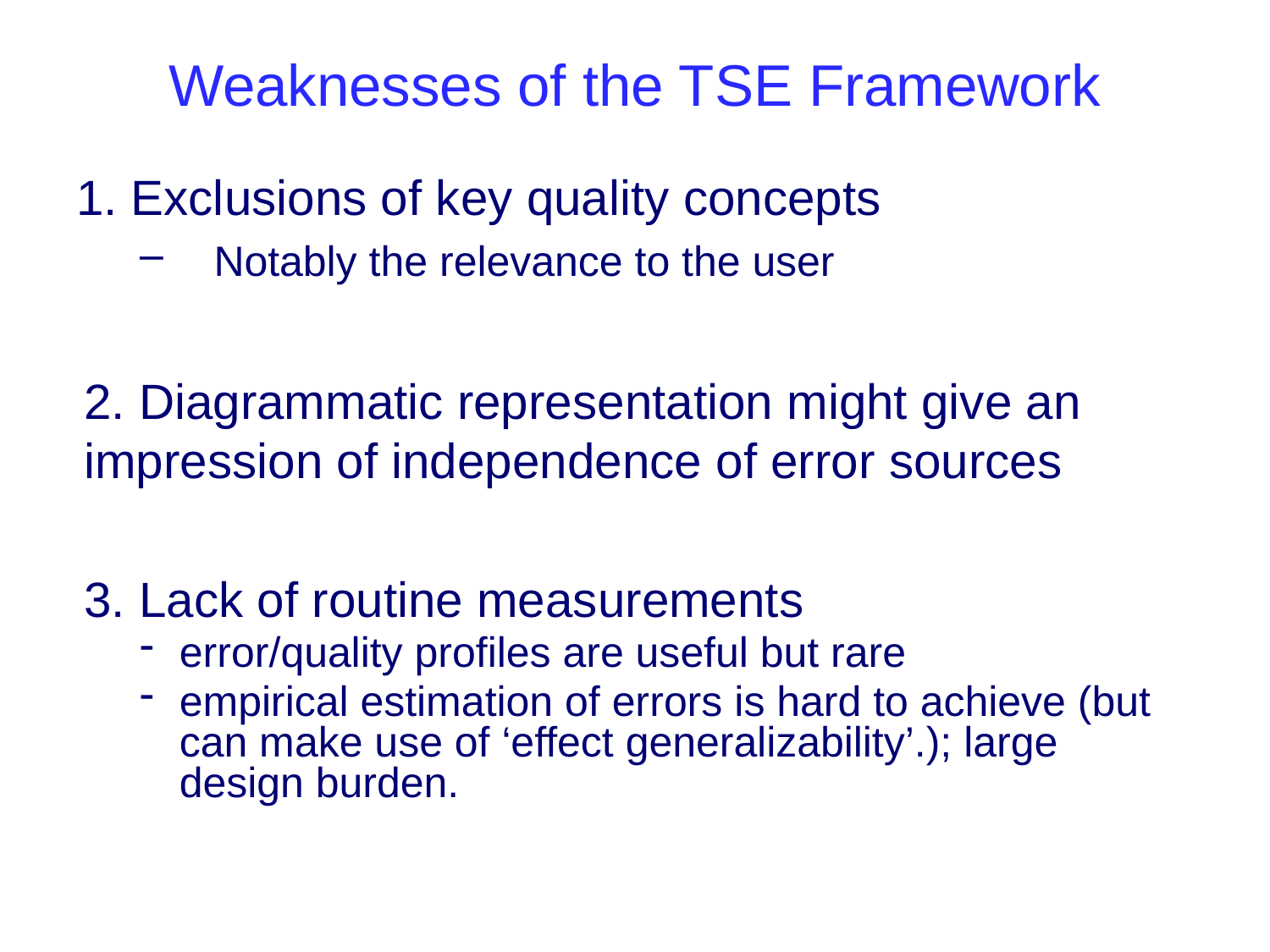

# Weaknesses of the TSE Framework
1. Exclusions of key quality concepts
Notably the relevance to the user

2. Diagrammatic representation might give an impression of independence of error sources

3. Lack of routine measurements
error/quality profiles are useful but rare
empirical estimation of errors is hard to achieve (but can make use of ‘effect generalizability’.); large design burden.

46